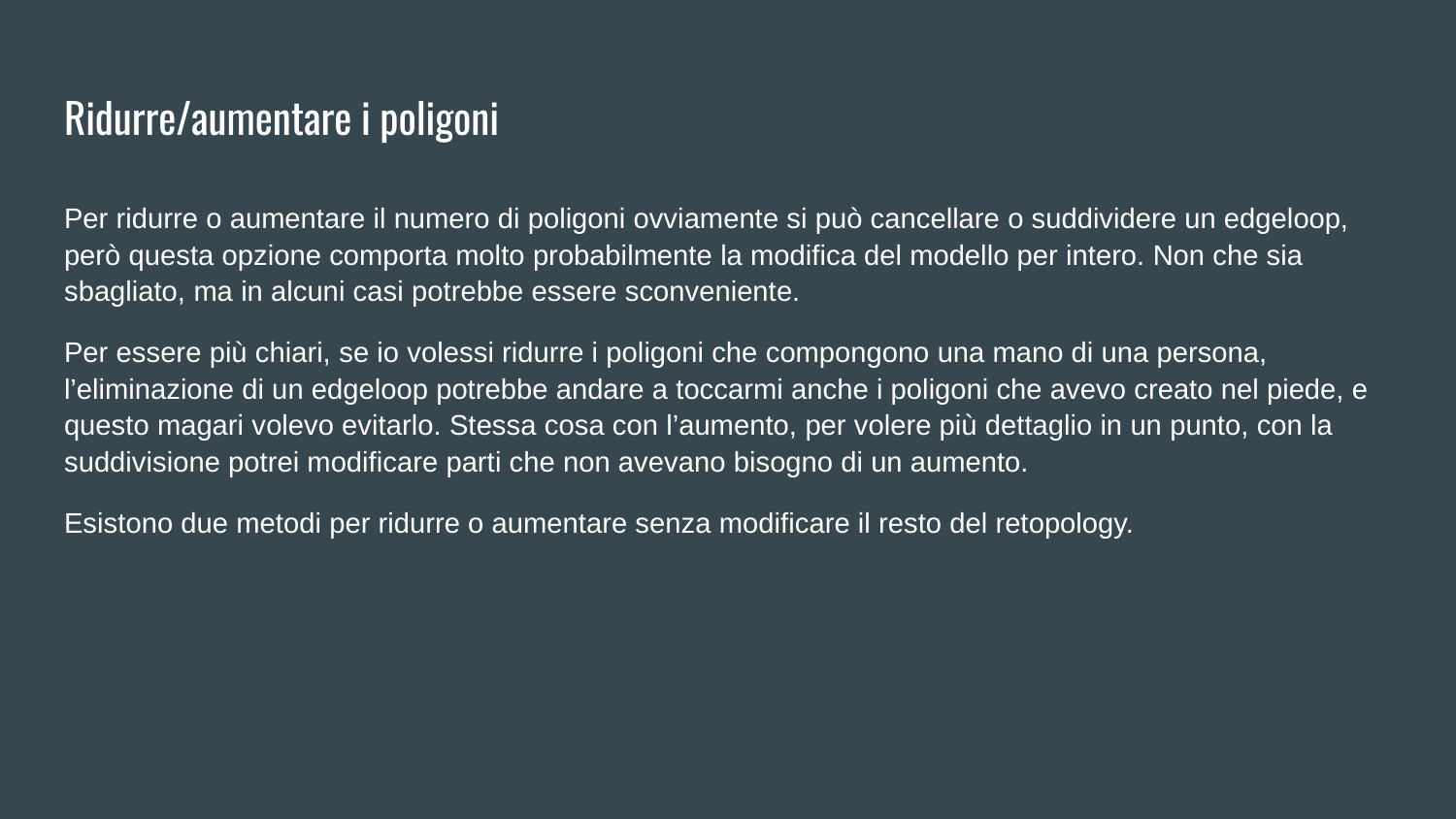

# Ridurre/aumentare i poligoni
Per ridurre o aumentare il numero di poligoni ovviamente si può cancellare o suddividere un edgeloop, però questa opzione comporta molto probabilmente la modifica del modello per intero. Non che sia sbagliato, ma in alcuni casi potrebbe essere sconveniente.
Per essere più chiari, se io volessi ridurre i poligoni che compongono una mano di una persona, l’eliminazione di un edgeloop potrebbe andare a toccarmi anche i poligoni che avevo creato nel piede, e questo magari volevo evitarlo. Stessa cosa con l’aumento, per volere più dettaglio in un punto, con la suddivisione potrei modificare parti che non avevano bisogno di un aumento.
Esistono due metodi per ridurre o aumentare senza modificare il resto del retopology.